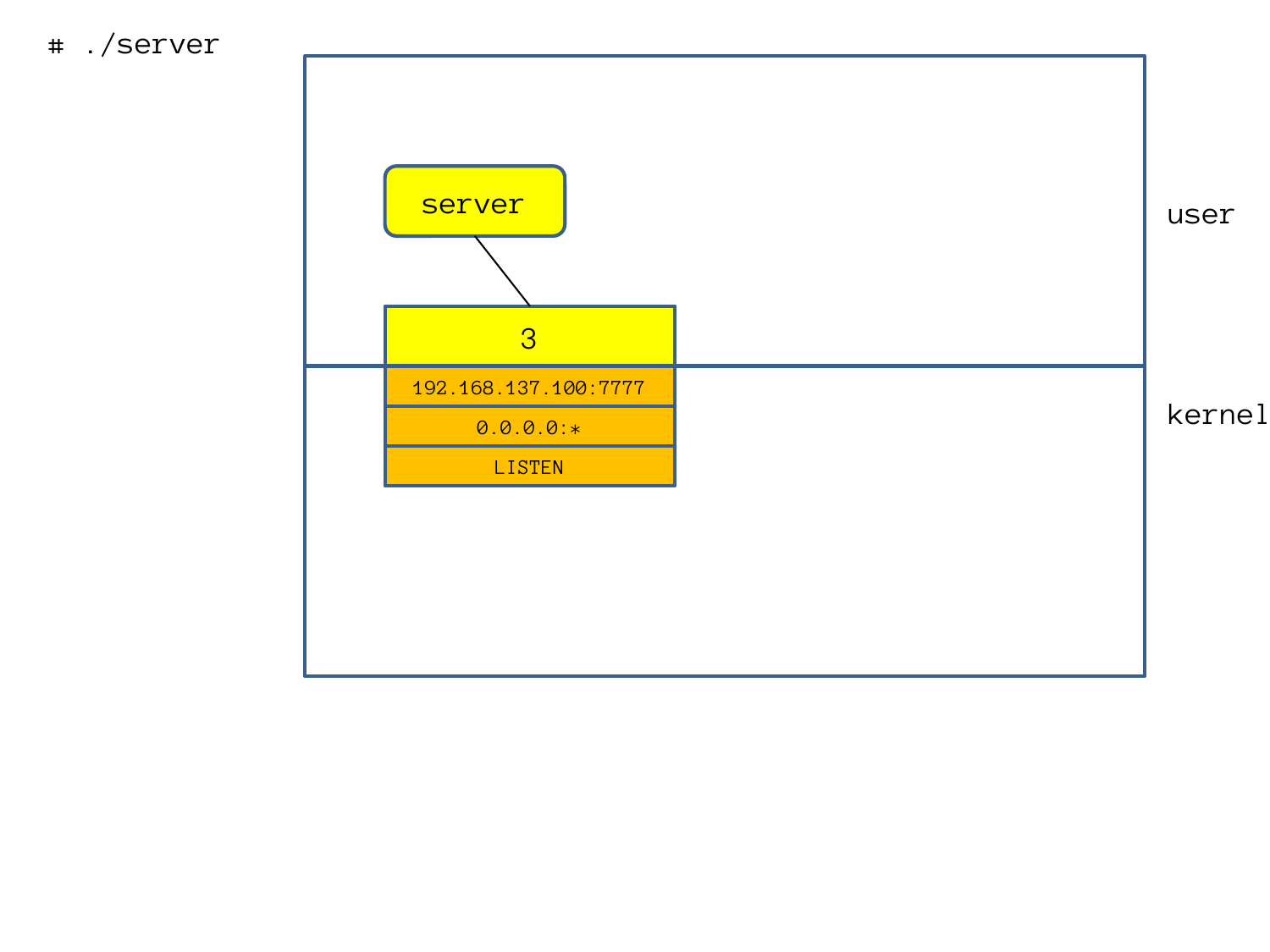

# ./server

server
user
3

192.168.137.100:7777
kernel
0.0.0.0:*
LISTEN